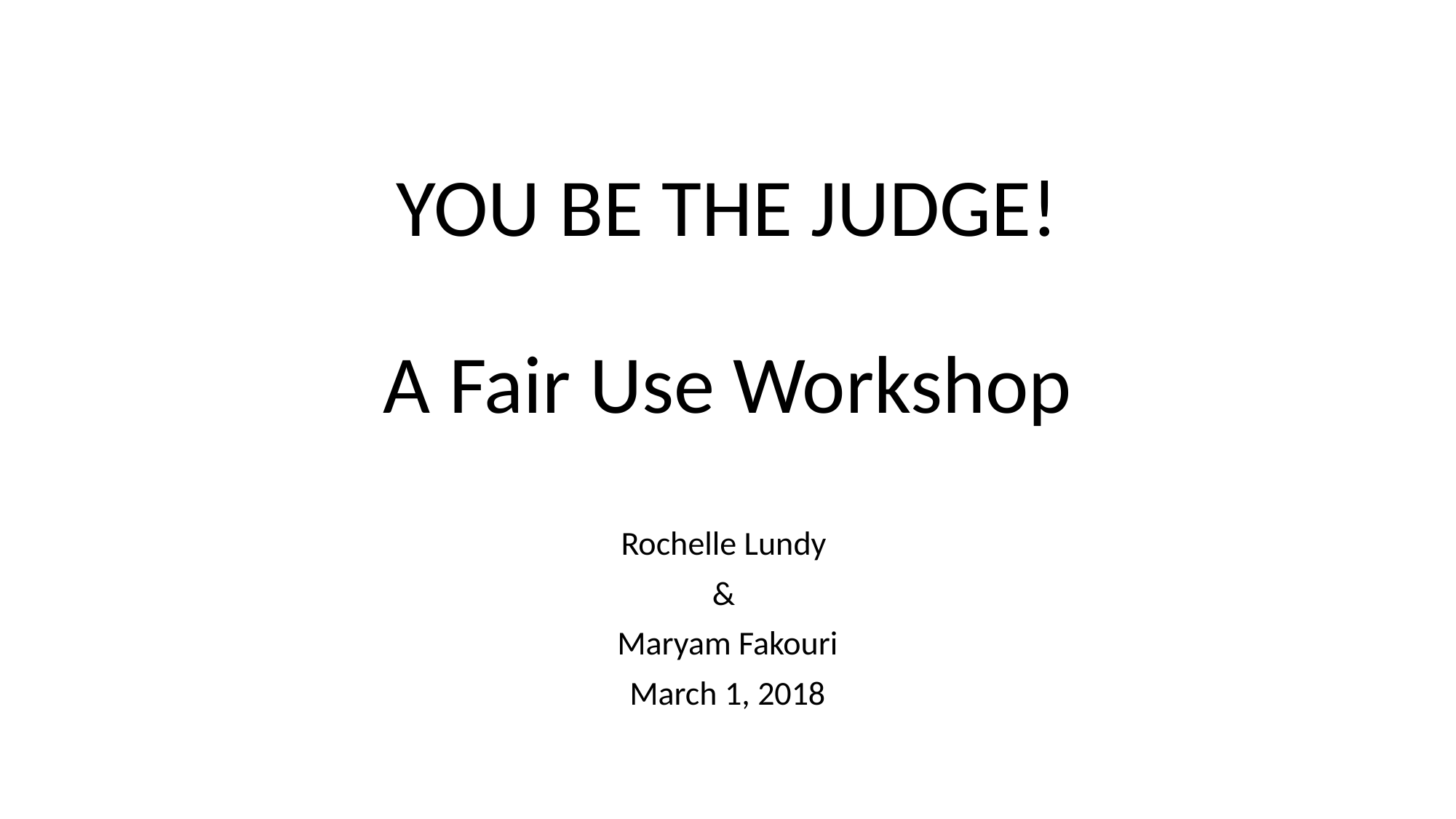

# YOU BE THE JUDGE! A Fair Use Workshop
Rochelle Lundy
&
Maryam Fakouri
March 1, 2018